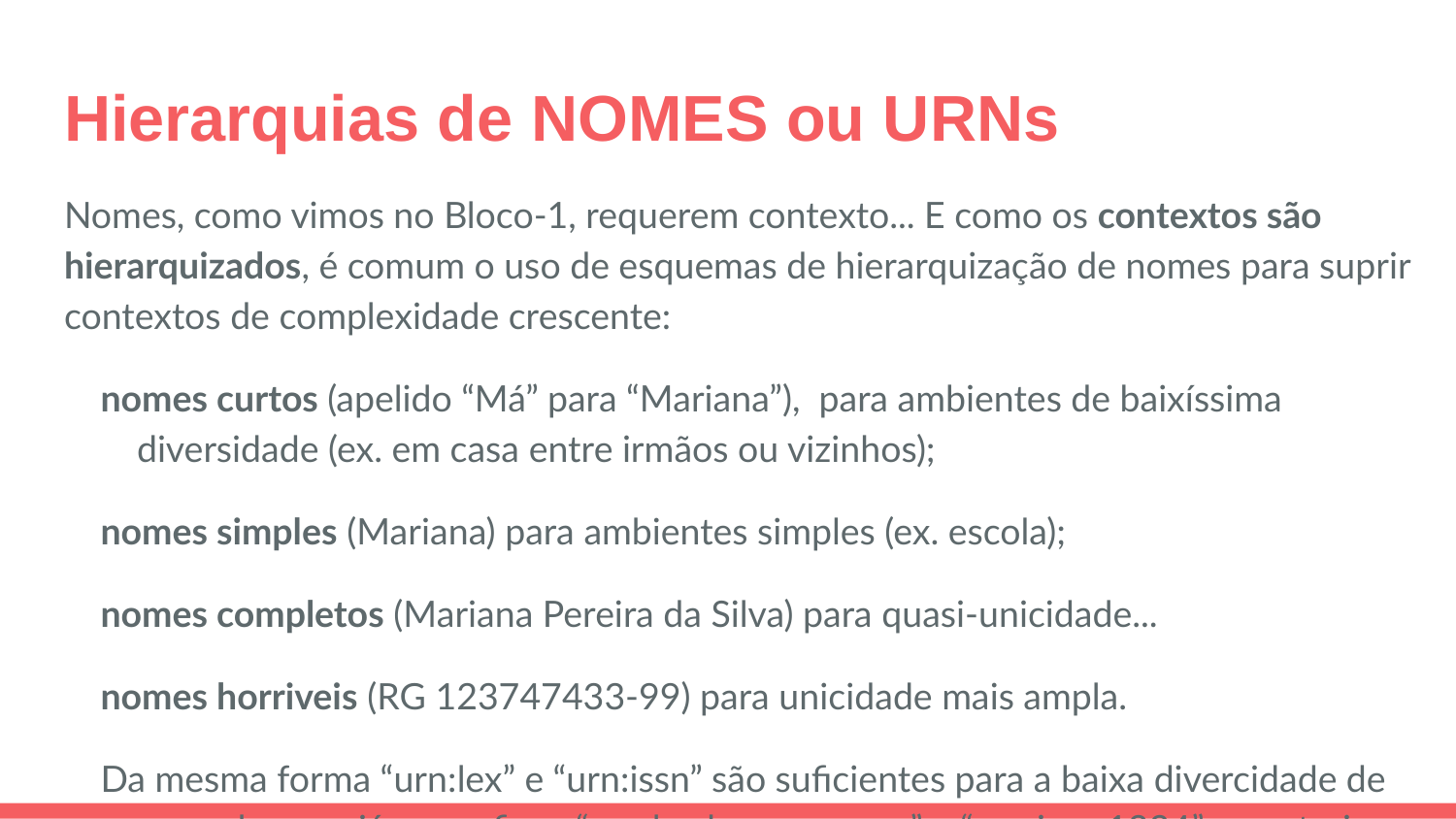

# Hierarquias de NOMES ou URNs
Nomes, como vimos no Bloco-1, requerem contexto... E como os contextos são hierarquizados, é comum o uso de esquemas de hierarquização de nomes para suprir contextos de complexidade crescente:
nomes curtos (apelido “Má” para “Mariana”),  para ambientes de baixíssima diversidade (ex. em casa entre irmãos ou vizinhos);
nomes simples (Mariana) para ambientes simples (ex. escola);
nomes completos (Mariana Pereira da Silva) para quasi-unicidade...
nomes horriveis (RG 123747433-99) para unicidade mais ampla.
Da mesma forma “urn:lex” e “urn:issn” são suficientes para a baixa divercidade de urn-schemas, já os prefixos “urn:lex:br;sp;camara” e “urn:issn:1234” caracterizam grupos distintos dentro de uma diversidade maior de objetos.